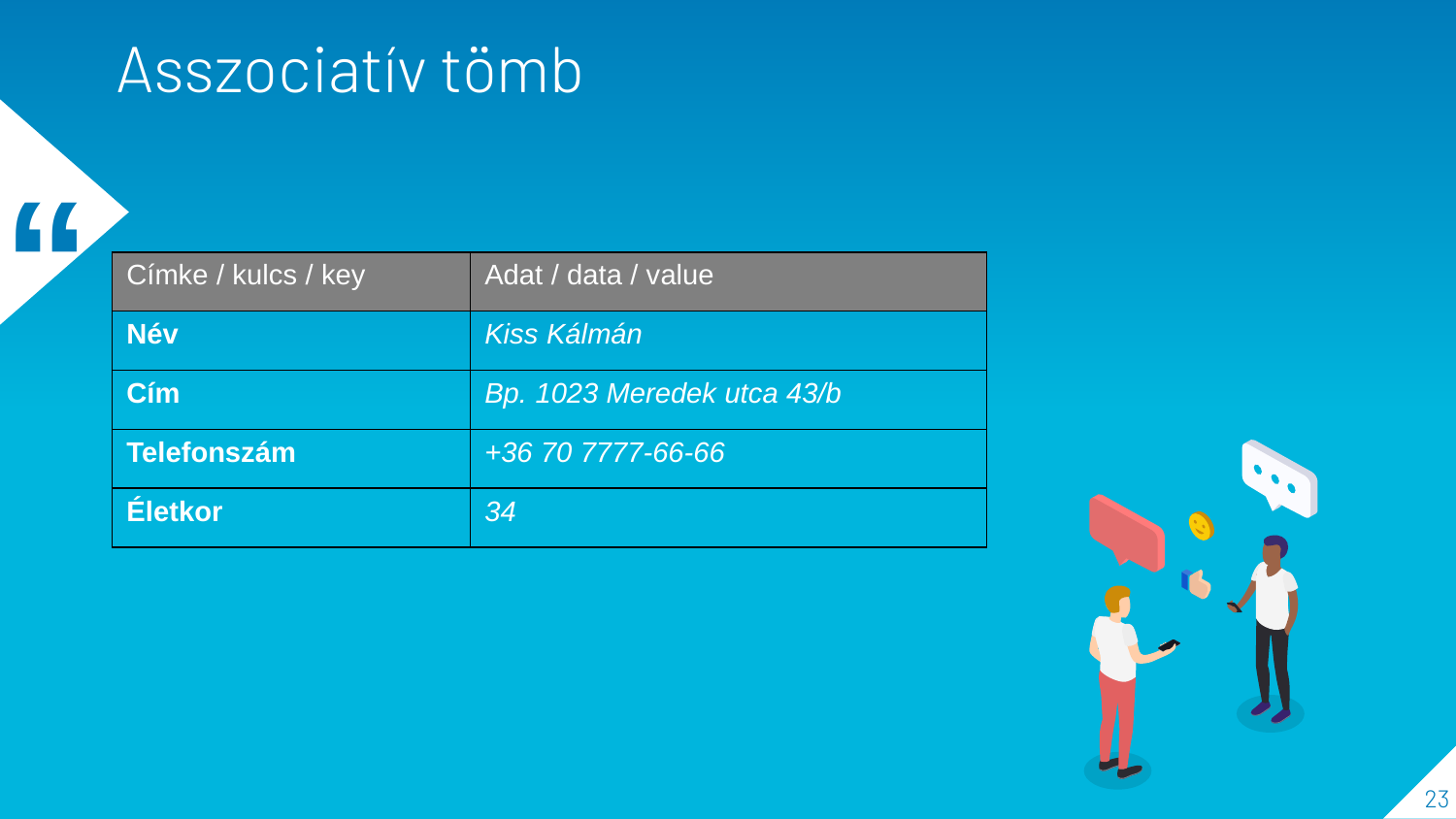

Asszociatív tömb
| Címke / kulcs / key | Adat / data / value |
| --- | --- |
| Név | Kiss Kálmán |
| Cím | Bp. 1023 Meredek utca 43/b |
| Telefonszám | +36 70 7777-66-66 |
| Életkor | 34 |

23